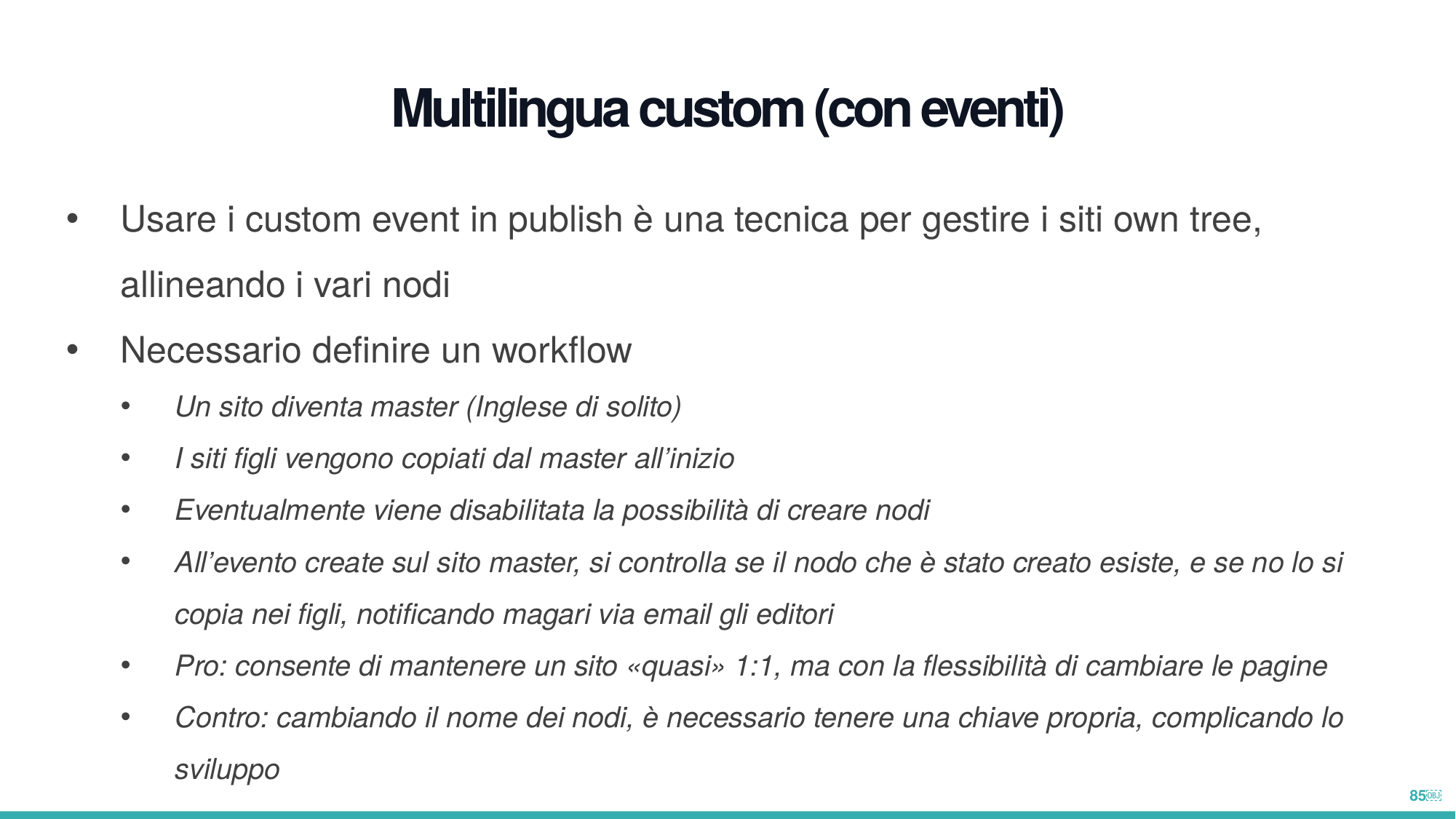

Multilingua custom (con eventi)
Usare i custom event in publish è una tecnica per gestire i siti own tree, allineando i vari nodi
Necessario definire un workflow
Un sito diventa master (Inglese di solito)
I siti figli vengono copiati dal master all’inizio
Eventualmente viene disabilitata la possibilità di creare nodi
All’evento create sul sito master, si controlla se il nodo che è stato creato esiste, e se no lo si copia nei figli, notificando magari via email gli editori
Pro: consente di mantenere un sito «quasi» 1:1, ma con la flessibilità di cambiare le pagine
Contro: cambiando il nome dei nodi, è necessario tenere una chiave propria, complicando lo sviluppo